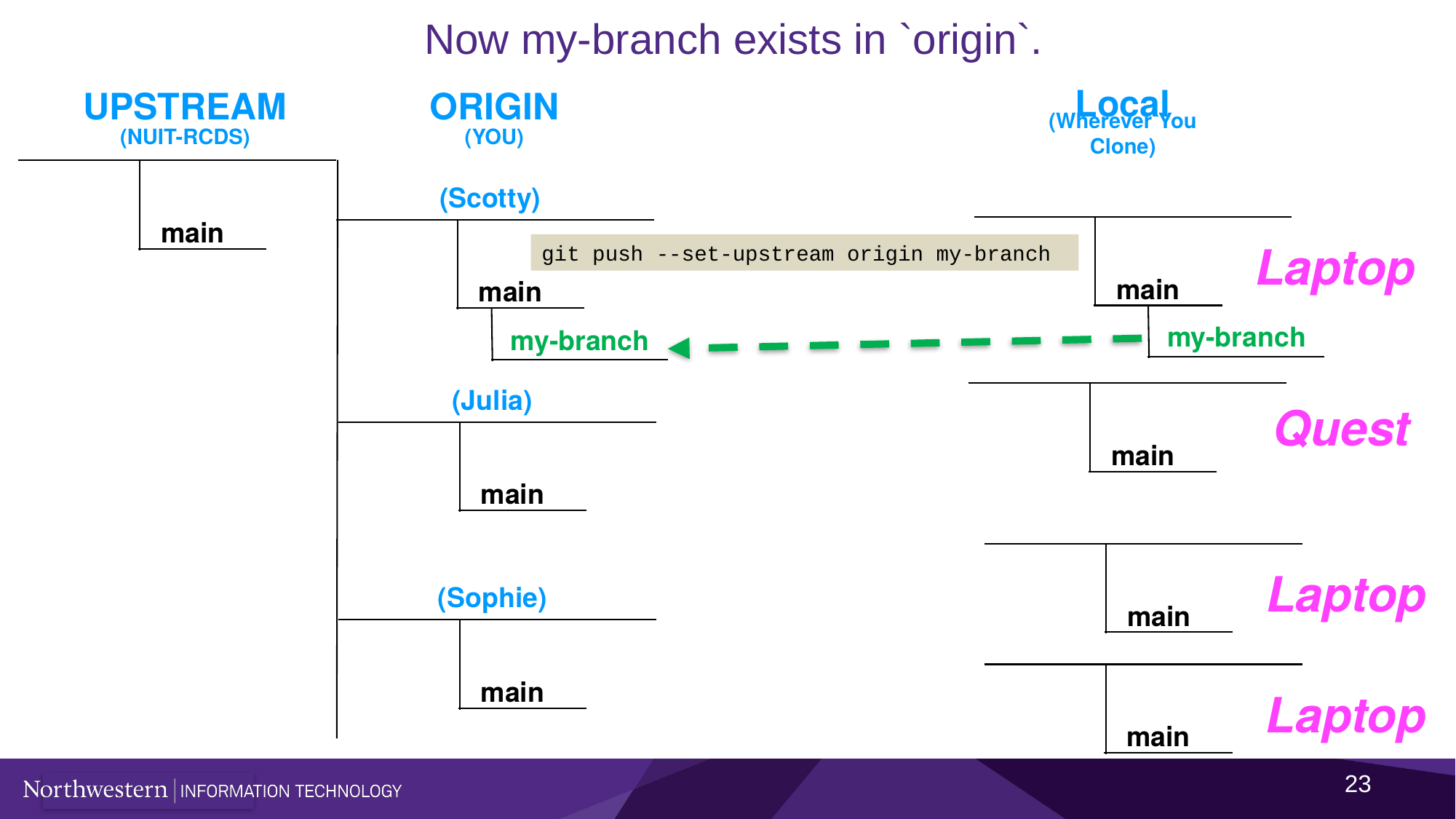

# Now my-branch exists in `origin`.
Local
(Wherever You Clone)
UPSTREAM
(NUIT-RCDS)
ORIGIN
(YOU)

main
(Scotty)

main

main
Laptop
git push --set-upstream origin my-branch
my-branch

my-branch

(Julia)

main

main
Quest

main
Laptop
(Sophie)

main

main
Laptop
23